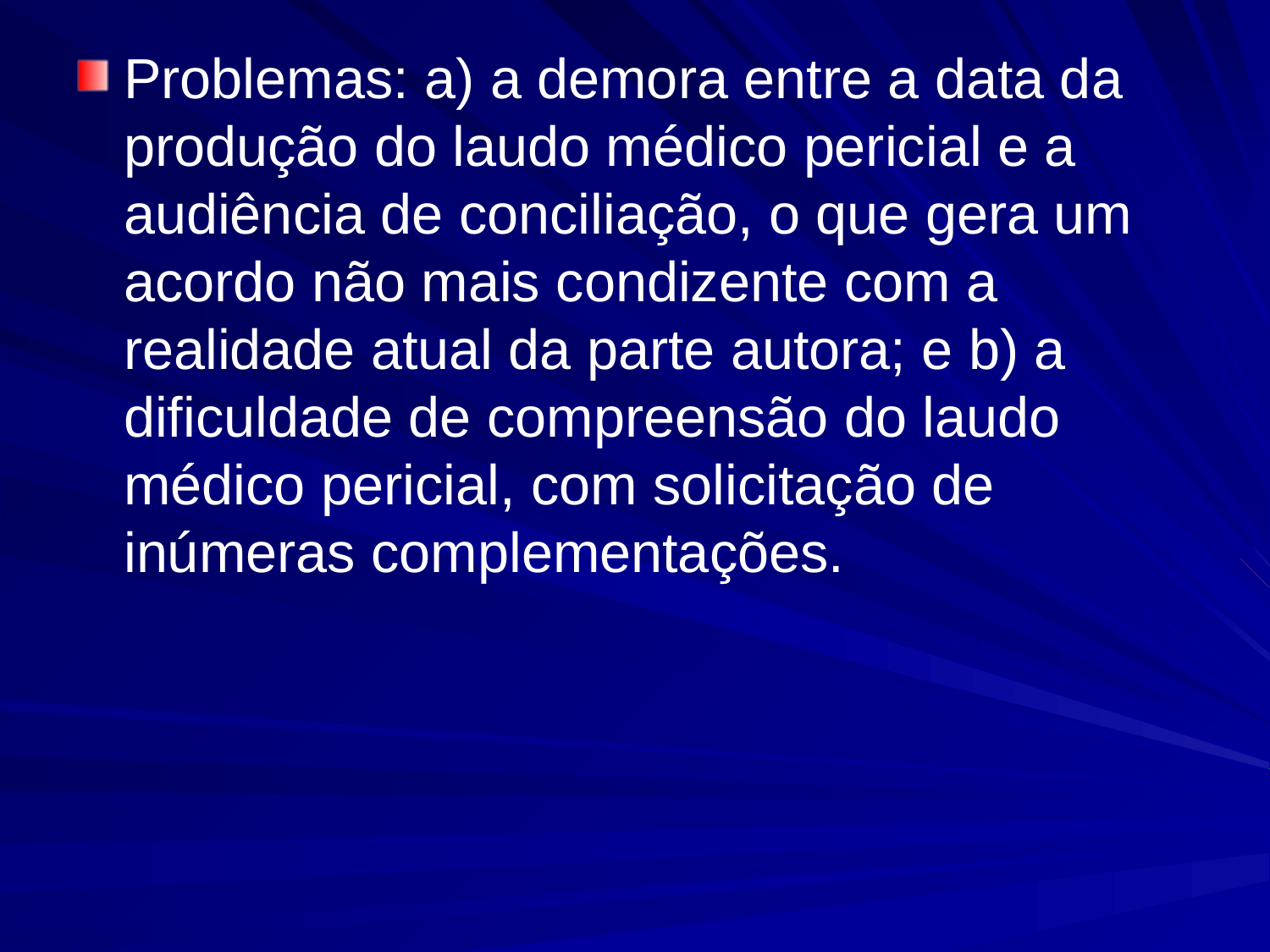

#
Problemas: a) a demora entre a data da produção do laudo médico pericial e a audiência de conciliação, o que gera um acordo não mais condizente com a realidade atual da parte autora; e b) a dificuldade de compreensão do laudo médico pericial, com solicitação de inúmeras complementações.